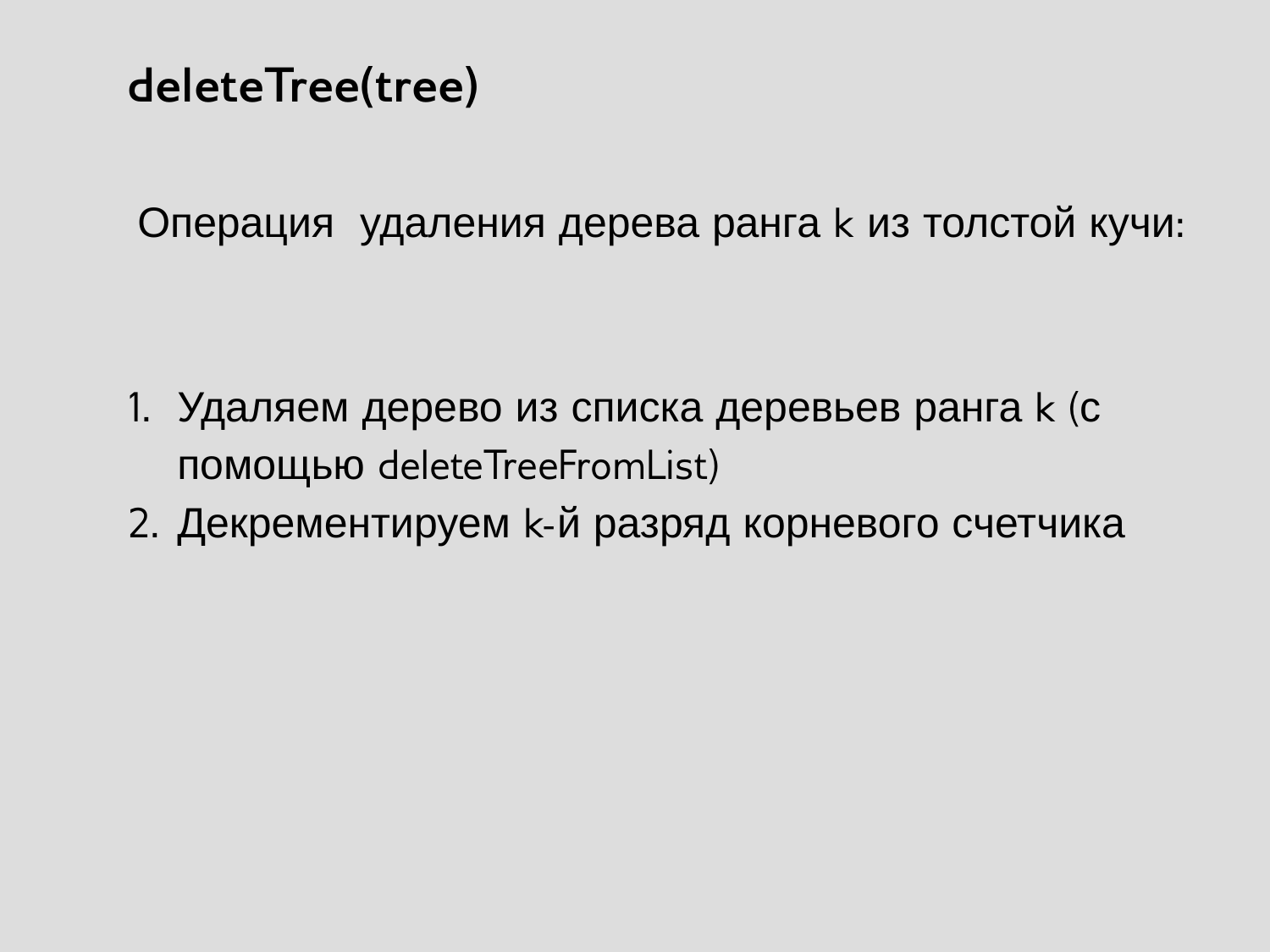

deleteTree(tree)
Операция  удаления дерева ранга k из толстой кучи:
Удаляем дерево из списка деревьев ранга k (с помощью deleteTreeFromList)
Декрементируем k-й разряд корневого счетчика